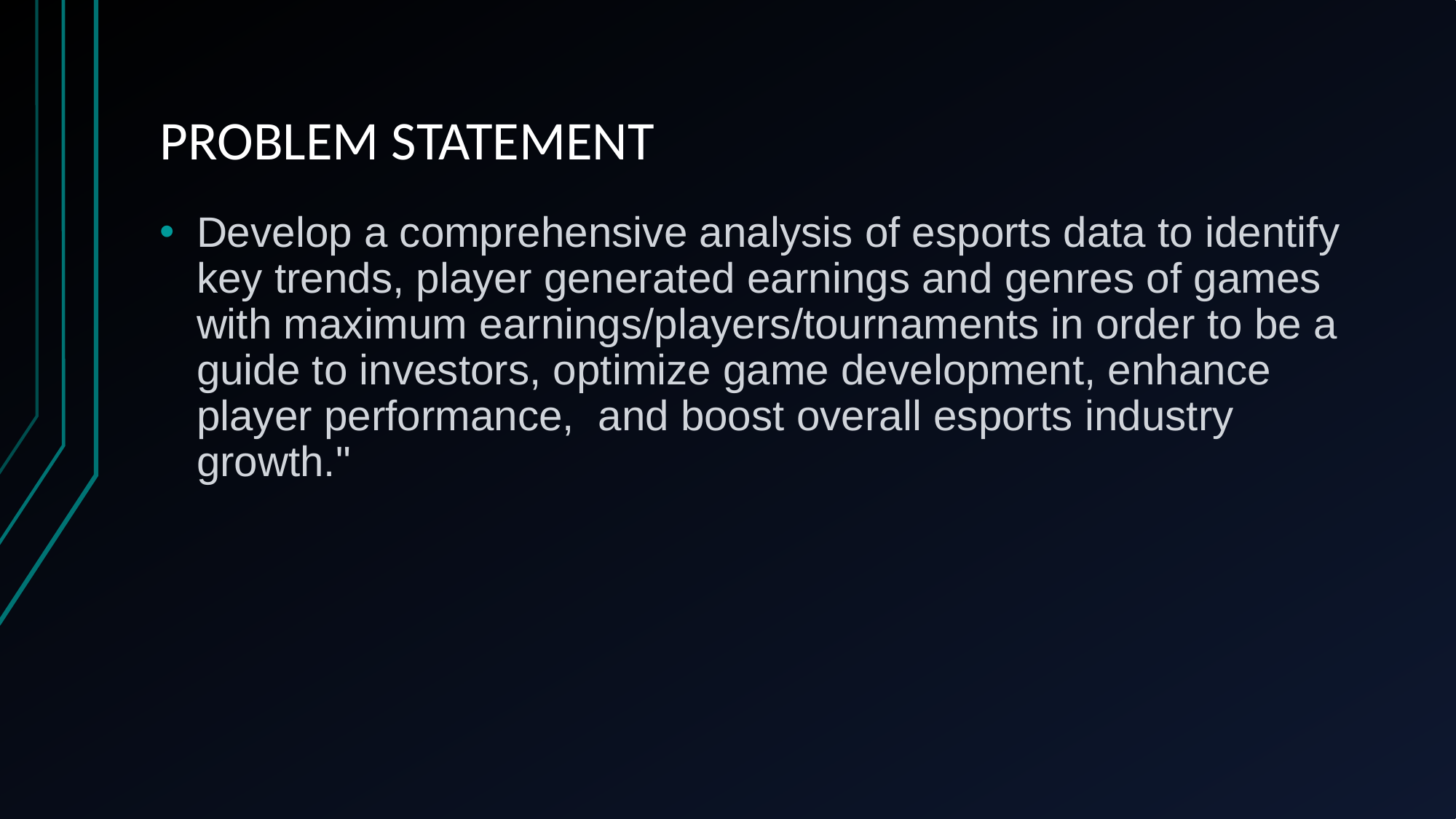

# PROBLEM STATEMENT
Develop a comprehensive analysis of esports data to identify key trends, player generated earnings and genres of games with maximum earnings/players/tournaments in order to be a guide to investors, optimize game development, enhance player performance,  and boost overall esports industry growth."